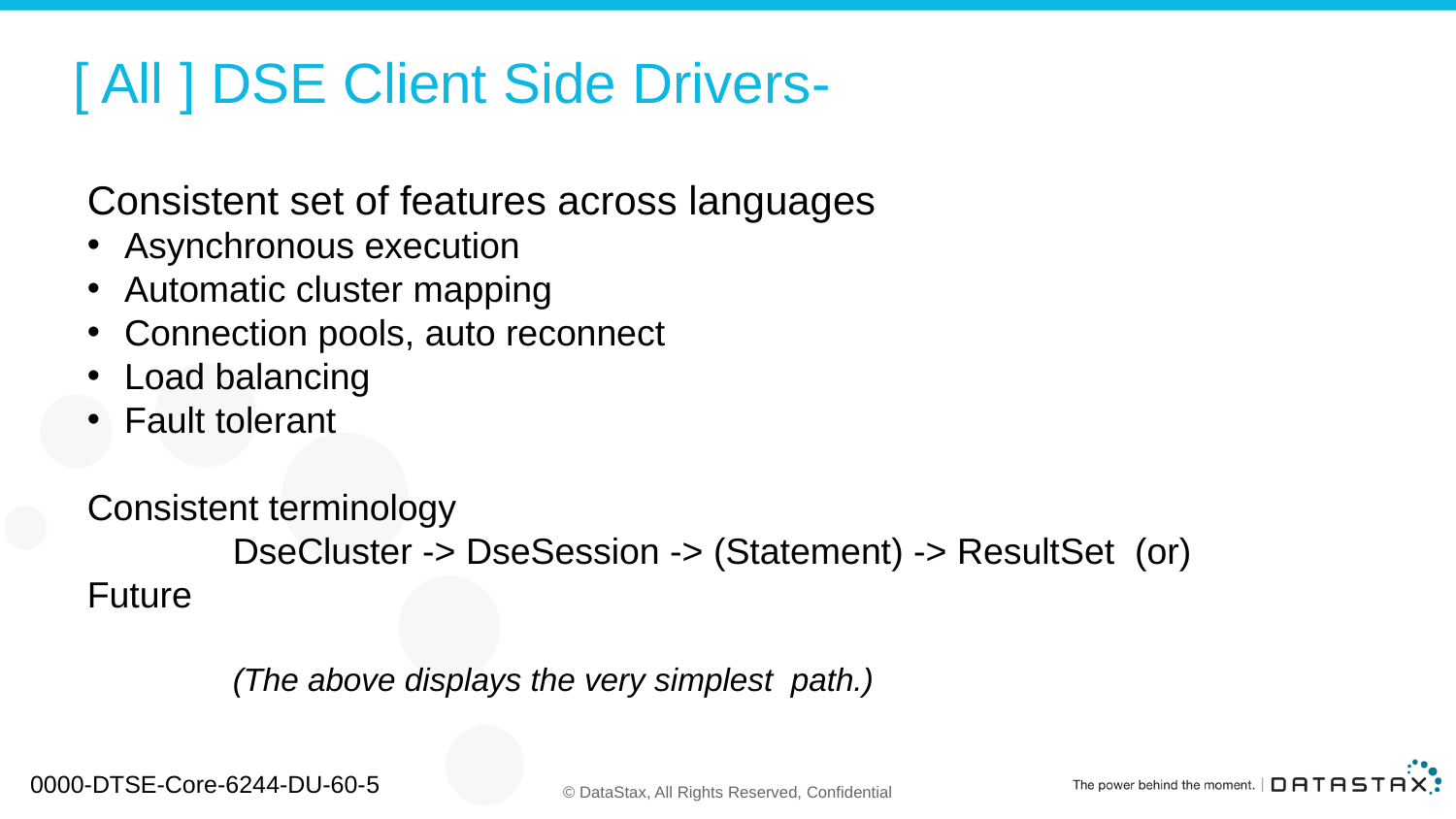

# [ All ] DSE Client Side Drivers-
Consistent set of features across languages
Asynchronous execution
Automatic cluster mapping
Connection pools, auto reconnect
Load balancing
Fault tolerant

Consistent terminology
	DseCluster -> DseSession -> (Statement) -> ResultSet  (or)  Future

	(The above displays the very simplest  path.)
0000-DTSE-Core-6244-DU-60-5